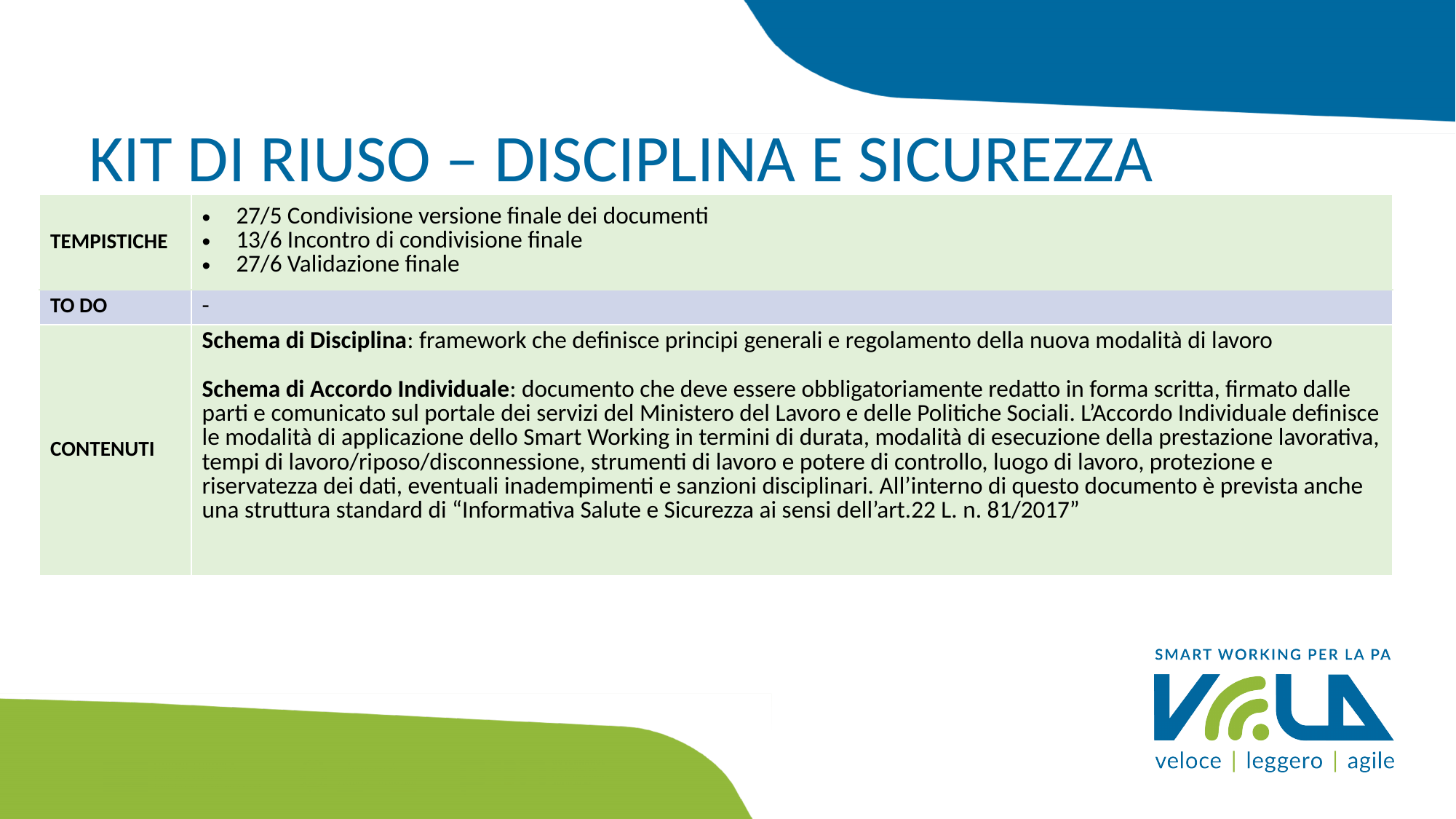

# KIT DI RIUSO – DISCIPLINA E SICUREZZA
| TEMPISTICHE | 27/5 Condivisione versione finale dei documenti 13/6 Incontro di condivisione finale 27/6 Validazione finale |
| --- | --- |
| TO DO | - |
| CONTENUTI | Schema di Disciplina: framework che definisce principi generali e regolamento della nuova modalità di lavoro Schema di Accordo Individuale: documento che deve essere obbligatoriamente redatto in forma scritta, firmato dalle parti e comunicato sul portale dei servizi del Ministero del Lavoro e delle Politiche Sociali. L’Accordo Individuale definisce le modalità di applicazione dello Smart Working in termini di durata, modalità di esecuzione della prestazione lavorativa, tempi di lavoro/riposo/disconnessione, strumenti di lavoro e potere di controllo, luogo di lavoro, protezione e riservatezza dei dati, eventuali inadempimenti e sanzioni disciplinari. All’interno di questo documento è prevista anche una struttura standard di “Informativa Salute e Sicurezza ai sensi dell’art.22 L. n. 81/2017” |